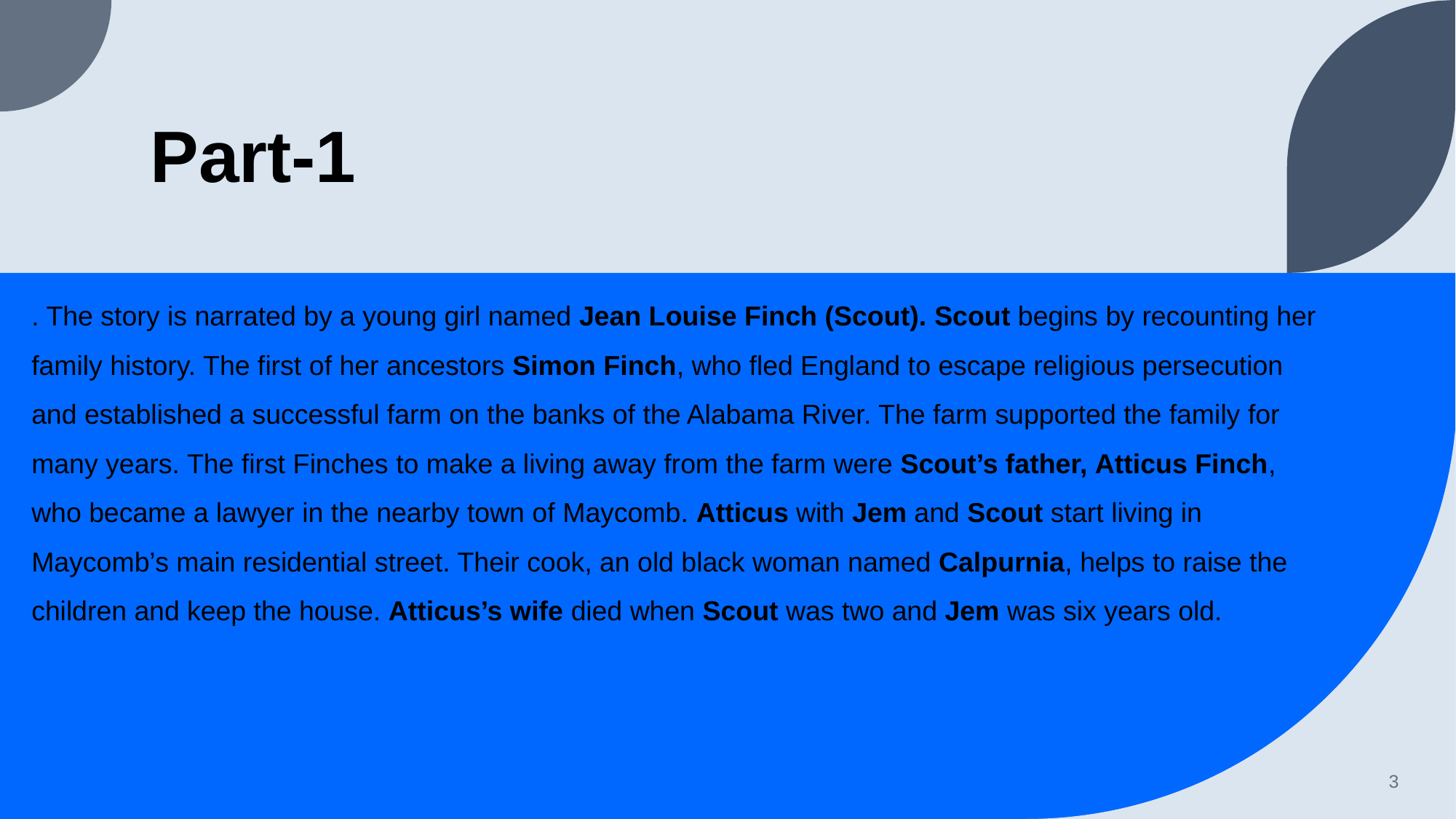

# Part-1
. The story is narrated by a young girl named Jean Louise Finch (Scout). Scout begins by recounting her family history. The first of her ancestors Simon Finch, who fled England to escape religious persecution and established a successful farm on the banks of the Alabama River. The farm supported the family for many years. The first Finches to make a living away from the farm were Scout’s father, Atticus Finch, who became a lawyer in the nearby town of Maycomb. Atticus with Jem and Scout start living in Maycomb’s main residential street. Their cook, an old black woman named Calpurnia, helps to raise the children and keep the house. Atticus’s wife died when Scout was two and Jem was six years old.

3